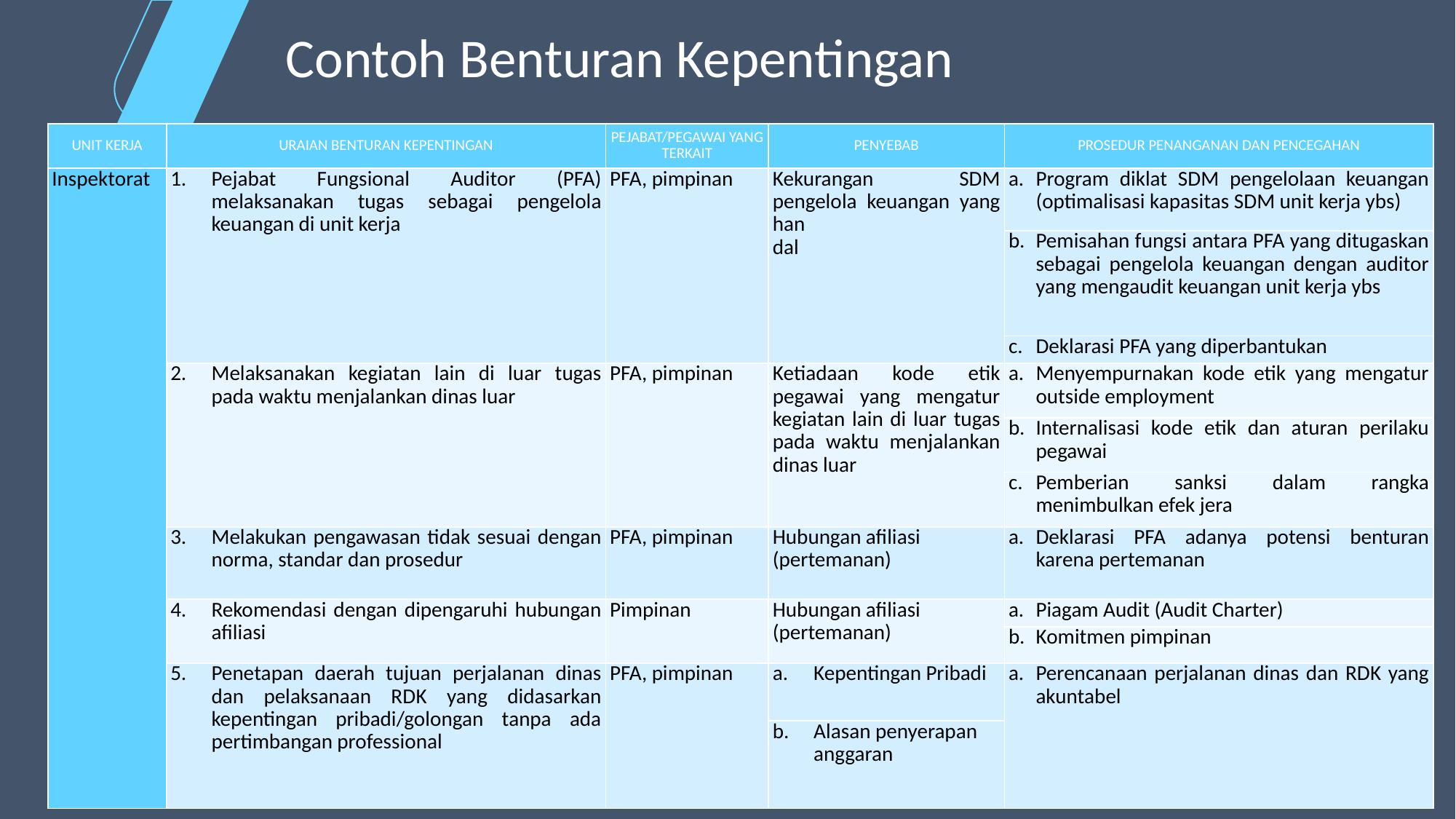

Contoh Benturan Kepentingan
| UNIT KERJA | URAIAN BENTURAN KEPENTINGAN | PEJABAT/PEGAWAI YANG TERKAIT | PENYEBAB | PROSEDUR PENANGANAN DAN PENCEGAHAN |
| --- | --- | --- | --- | --- |
| Inspektorat | Pejabat Fungsional Auditor (PFA) melaksanakan tugas sebagai pengelola keuangan di unit kerja | PFA, pimpinan | Kekurangan SDM pengelola keuangan yang han dal | Program diklat SDM pengelolaan keuangan (optimalisasi kapasitas SDM unit kerja ybs) |
|  |  |  |  | Pemisahan fungsi antara PFA yang ditugaskan sebagai pengelola keuangan dengan auditor yang mengaudit keuangan unit kerja ybs |
|  |  |  |  | Deklarasi PFA yang diperbantukan |
|  | Melaksanakan kegiatan lain di luar tugas pada waktu menjalankan dinas luar | PFA, pimpinan | Ketiadaan kode etik pegawai yang mengatur kegiatan lain di luar tugas pada waktu menjalankan dinas luar | Menyempurnakan kode etik yang mengatur outside employment |
|  |  |  |  | Internalisasi kode etik dan aturan perilaku pegawai |
|  |  |  |  | Pemberian sanksi dalam rangka menimbulkan efek jera |
|  | Melakukan pengawasan tidak sesuai dengan norma, standar dan prosedur | PFA, pimpinan | Hubungan afiliasi (pertemanan) | Deklarasi PFA adanya potensi benturan karena pertemanan |
|  | Rekomendasi dengan dipengaruhi hubungan afiliasi | Pimpinan | Hubungan afiliasi (pertemanan) | Piagam Audit (Audit Charter) |
|  |  |  |  | Komitmen pimpinan |
|  | Penetapan daerah tujuan perjalanan dinas dan pelaksanaan RDK yang didasarkan kepentingan pribadi/golongan tanpa ada pertimbangan professional | PFA, pimpinan | Kepentingan Pribadi | Perencanaan perjalanan dinas dan RDK yang akuntabel |
|  |  |  | Alasan penyerapan anggaran |  |